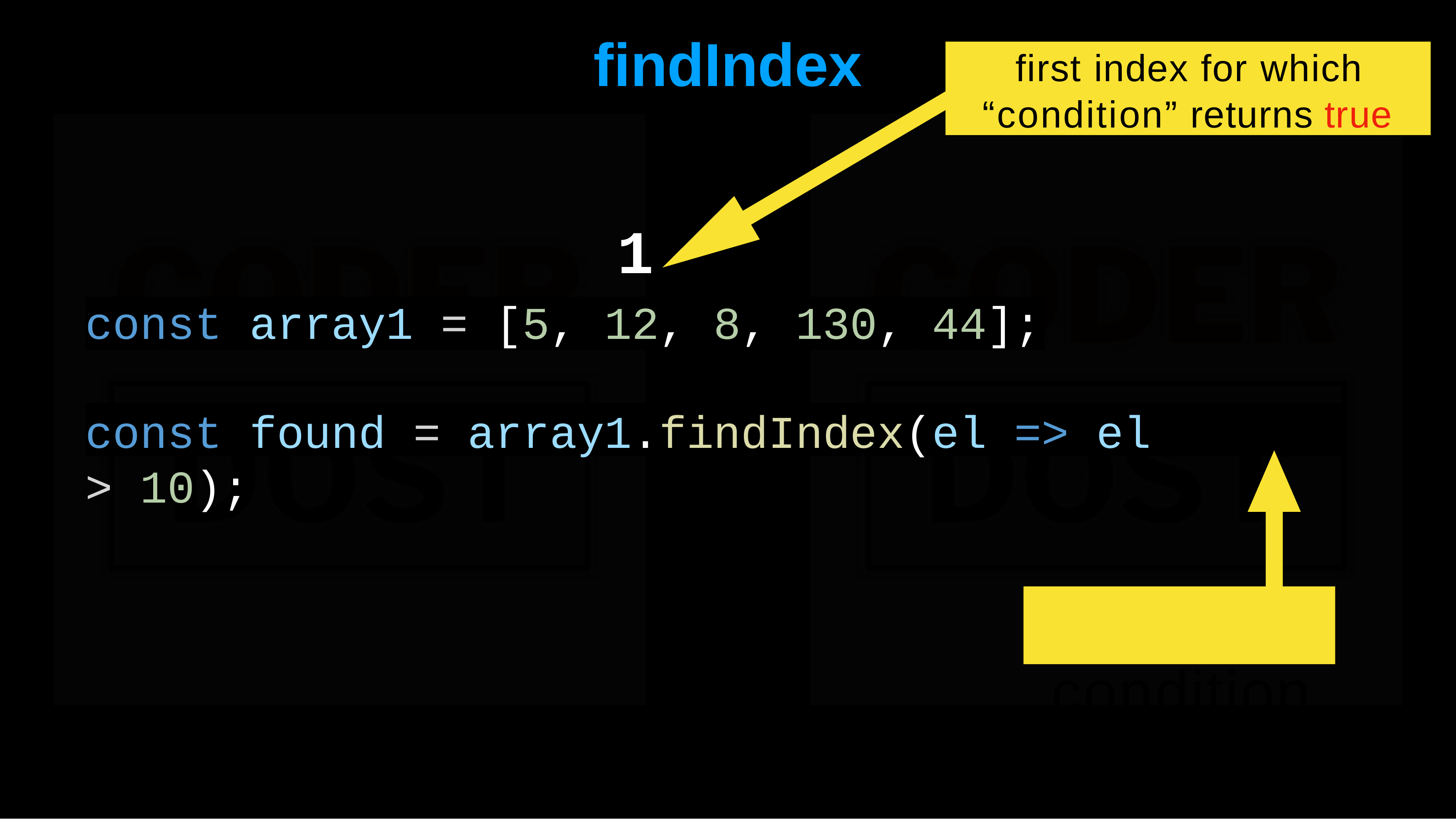

# findIndex
first index for which  “condition” returns true

1
const array1 = [5, 12, 8, 130, 44];

const found = array1.findIndex(el => el > 10);

condition